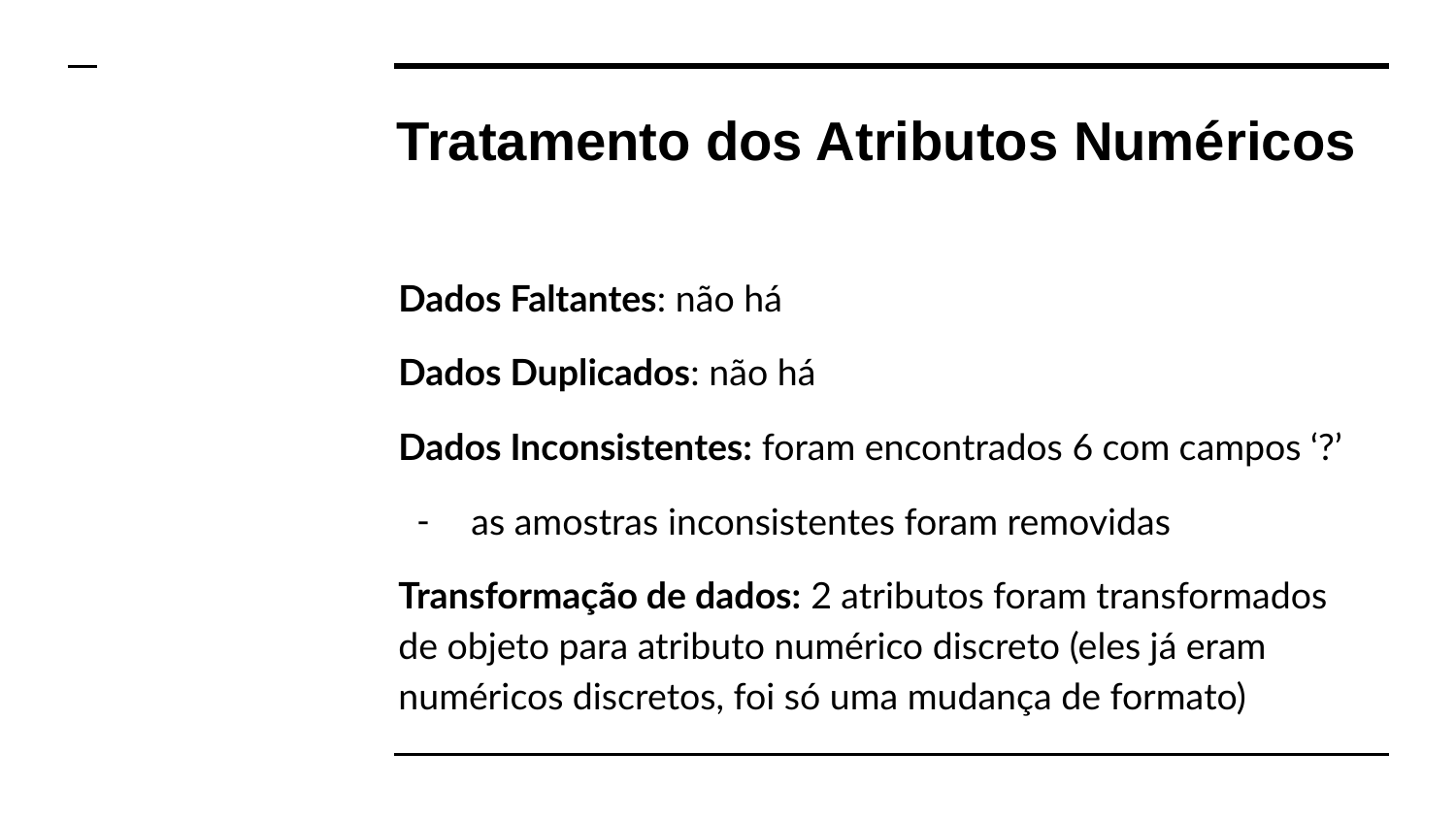

# Tratamento dos Atributos Numéricos
Dados Faltantes: não há
Dados Duplicados: não há
Dados Inconsistentes: foram encontrados 6 com campos ‘?’
as amostras inconsistentes foram removidas
Transformação de dados: 2 atributos foram transformados de objeto para atributo numérico discreto (eles já eram numéricos discretos, foi só uma mudança de formato)